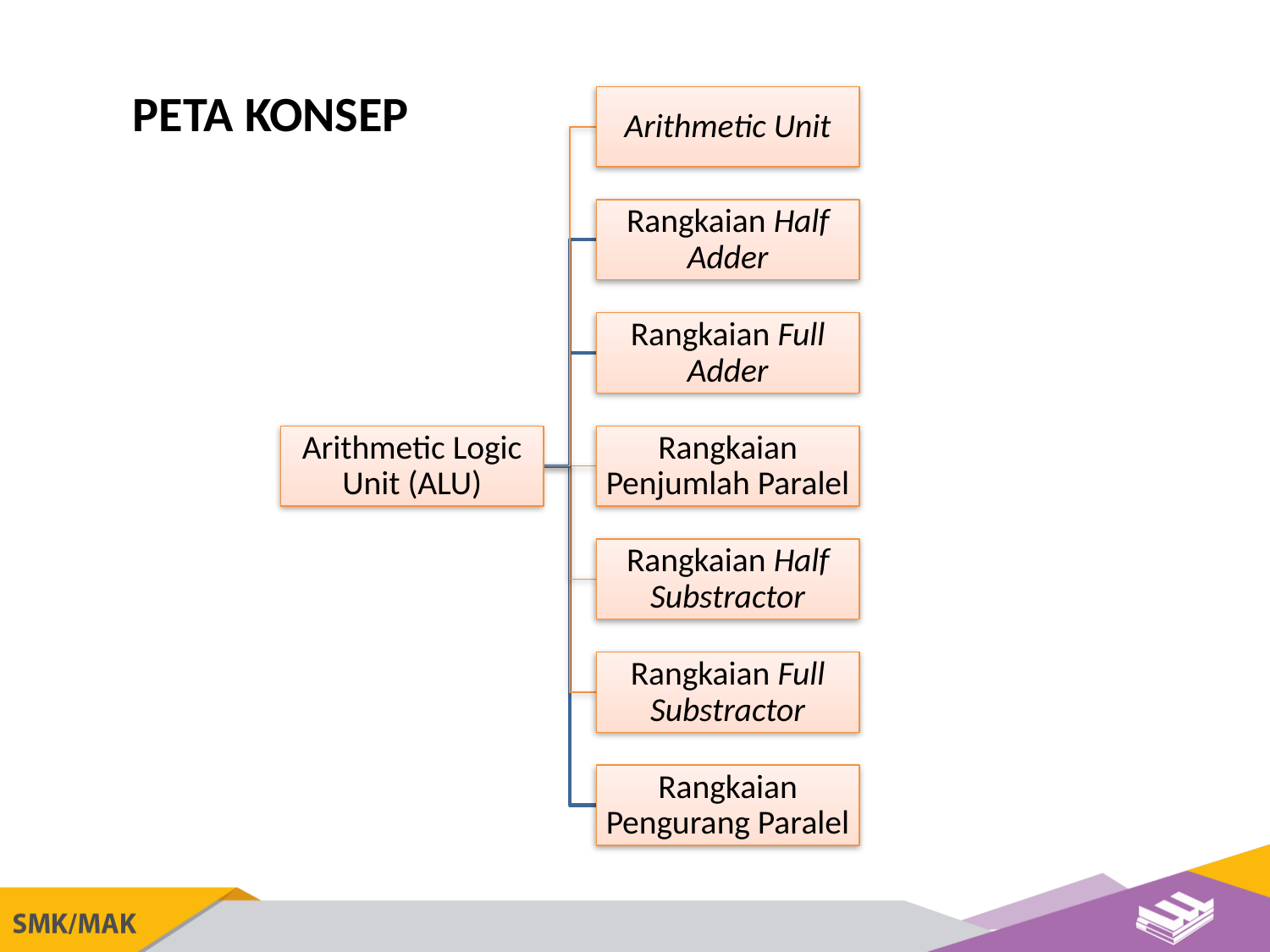

PETA KONSEP
Arithmetic Logic Unit (ALU)
Arithmetic Unit
Rangkaian Half Adder
Rangkaian Full Adder
Rangkaian Penjumlah Paralel
Rangkaian Half Substractor
Rangkaian Full Substractor
Rangkaian Pengurang Paralel